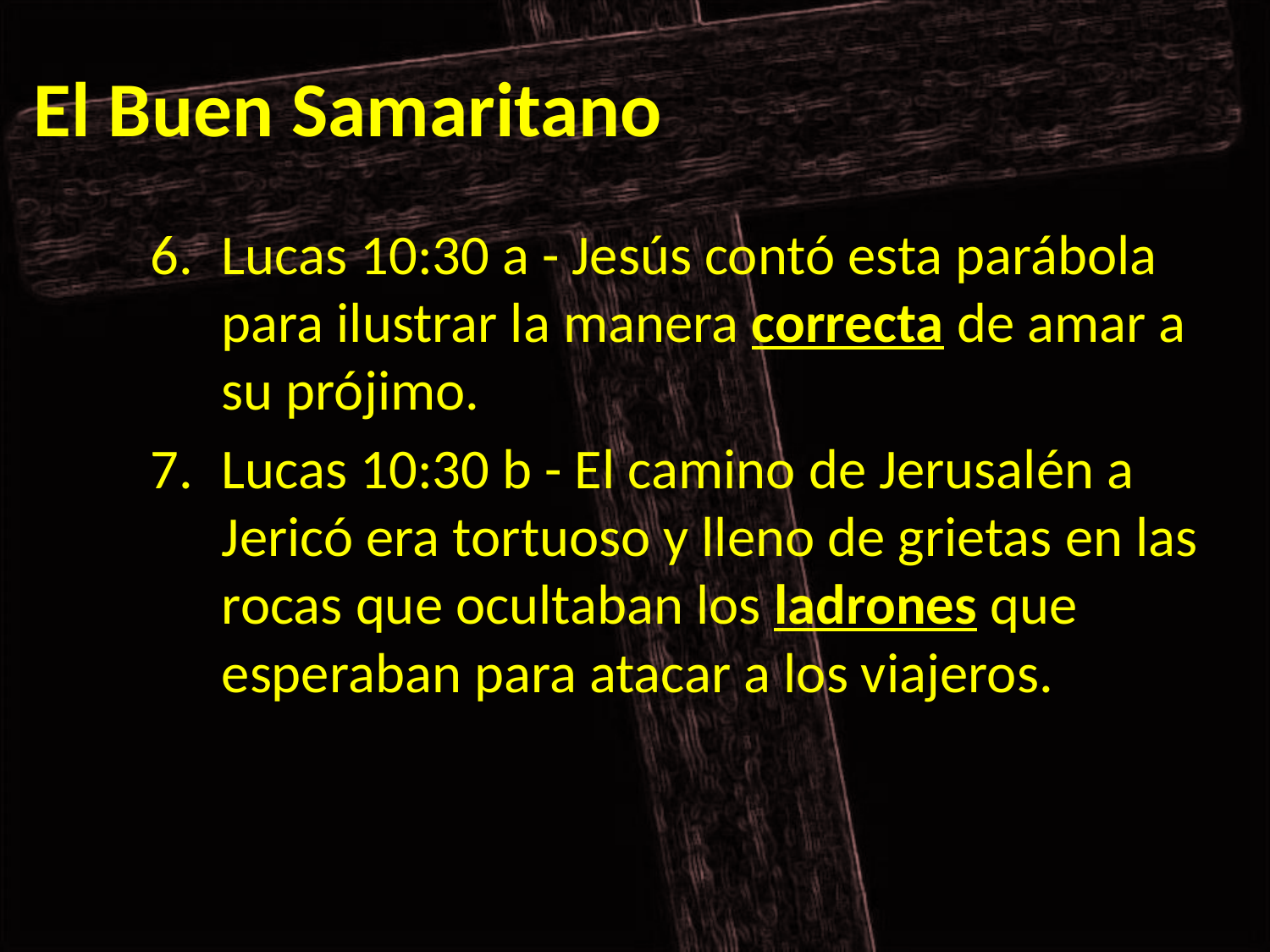

# El Buen Samaritano
Lucas 10:30 a - Jesús contó esta parábola para ilustrar la manera correcta de amar a su prójimo.
Lucas 10:30 b - El camino de Jerusalén a Jericó era tortuoso y lleno de grietas en las rocas que ocultaban los ladrones que esperaban para atacar a los viajeros.